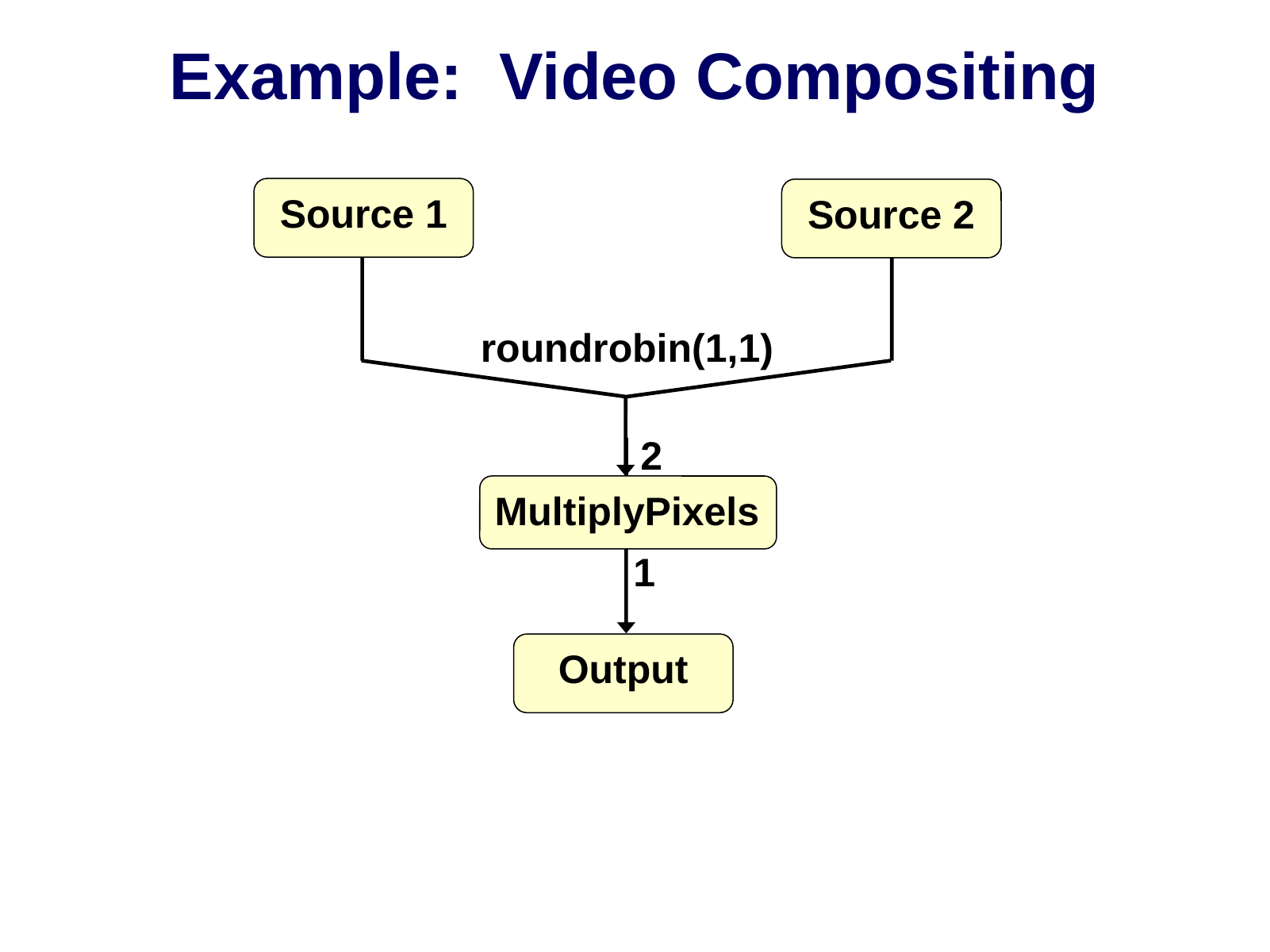

# Example:  Video Compositing
Source 1

Source 2

roundrobin(1,1)
2

MultiplyPixels
1
Output